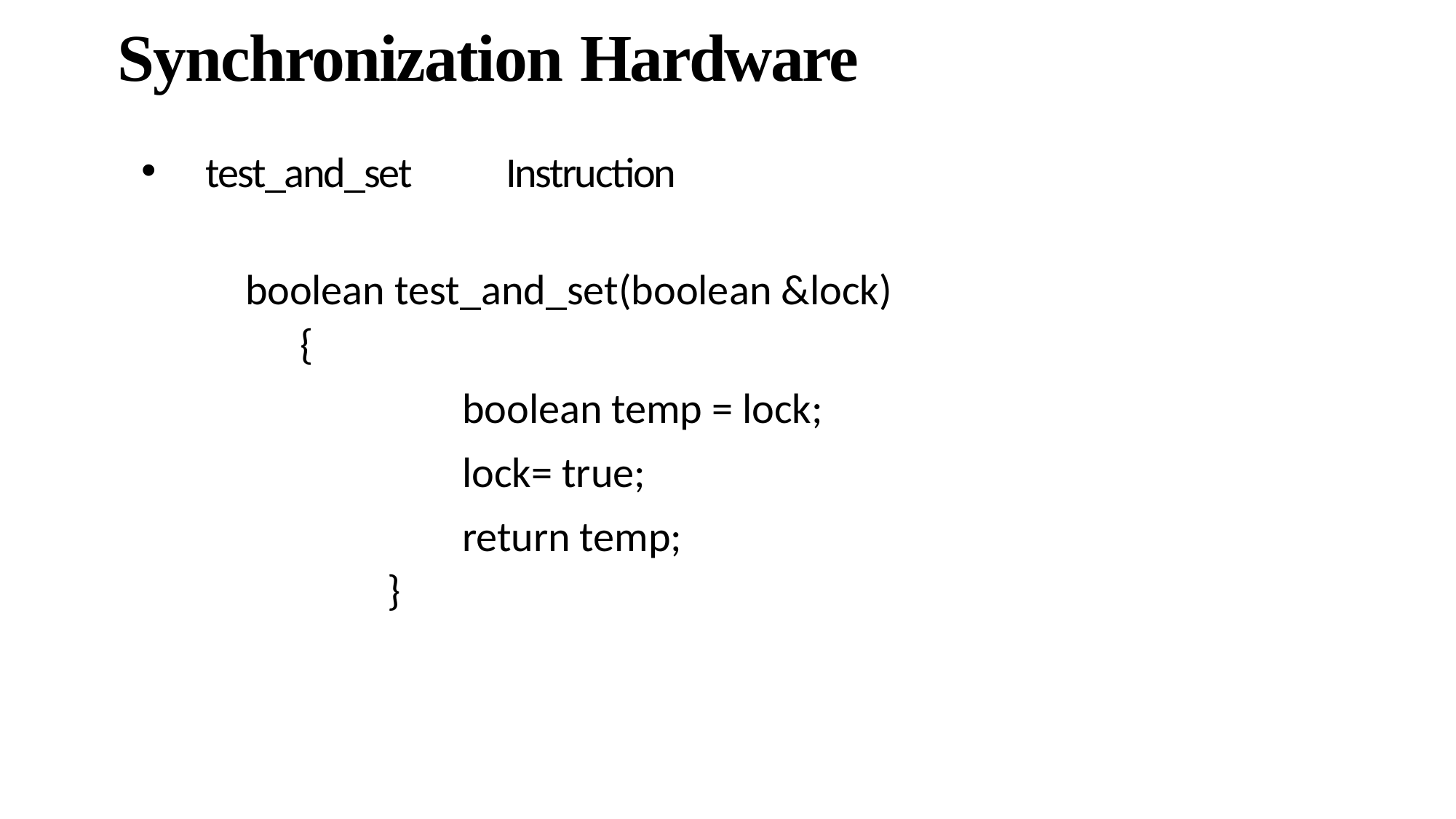

# Synchronization Hardware
 test_and_set	Instruction

           boolean test_and_set(boolean &lock)
{
boolean temp = lock;
lock= true;
return temp;
}